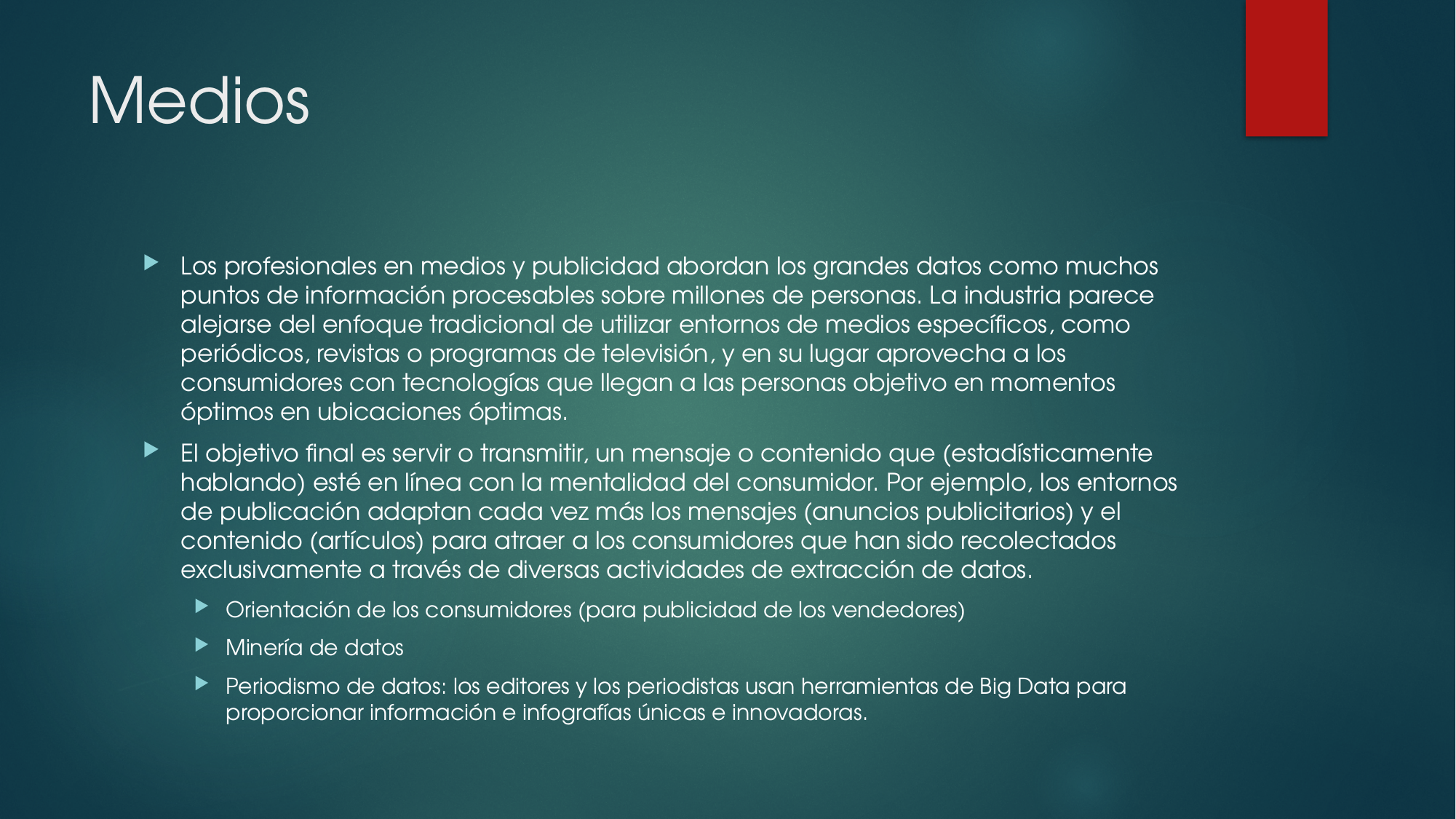

# Medios
Los profesionales en medios y publicidad abordan los grandes datos como muchos puntos de información procesables sobre millones de personas. La industria parece alejarse del enfoque tradicional de utilizar entornos de medios específicos, como periódicos, revistas o programas de televisión, y en su lugar aprovecha a los consumidores con tecnologías que llegan a las personas objetivo en momentos óptimos en ubicaciones óptimas.
El objetivo final es servir o transmitir, un mensaje o contenido que (estadísticamente hablando) esté en línea con la mentalidad del consumidor. Por ejemplo, los entornos de publicación adaptan cada vez más los mensajes (anuncios publicitarios) y el contenido (artículos) para atraer a los consumidores que han sido recolectados exclusivamente a través de diversas actividades de extracción de datos.
Orientación de los consumidores (para publicidad de los vendedores)
Minería de datos
Periodismo de datos: los editores y los periodistas usan herramientas de Big Data para proporcionar información e infografías únicas e innovadoras.